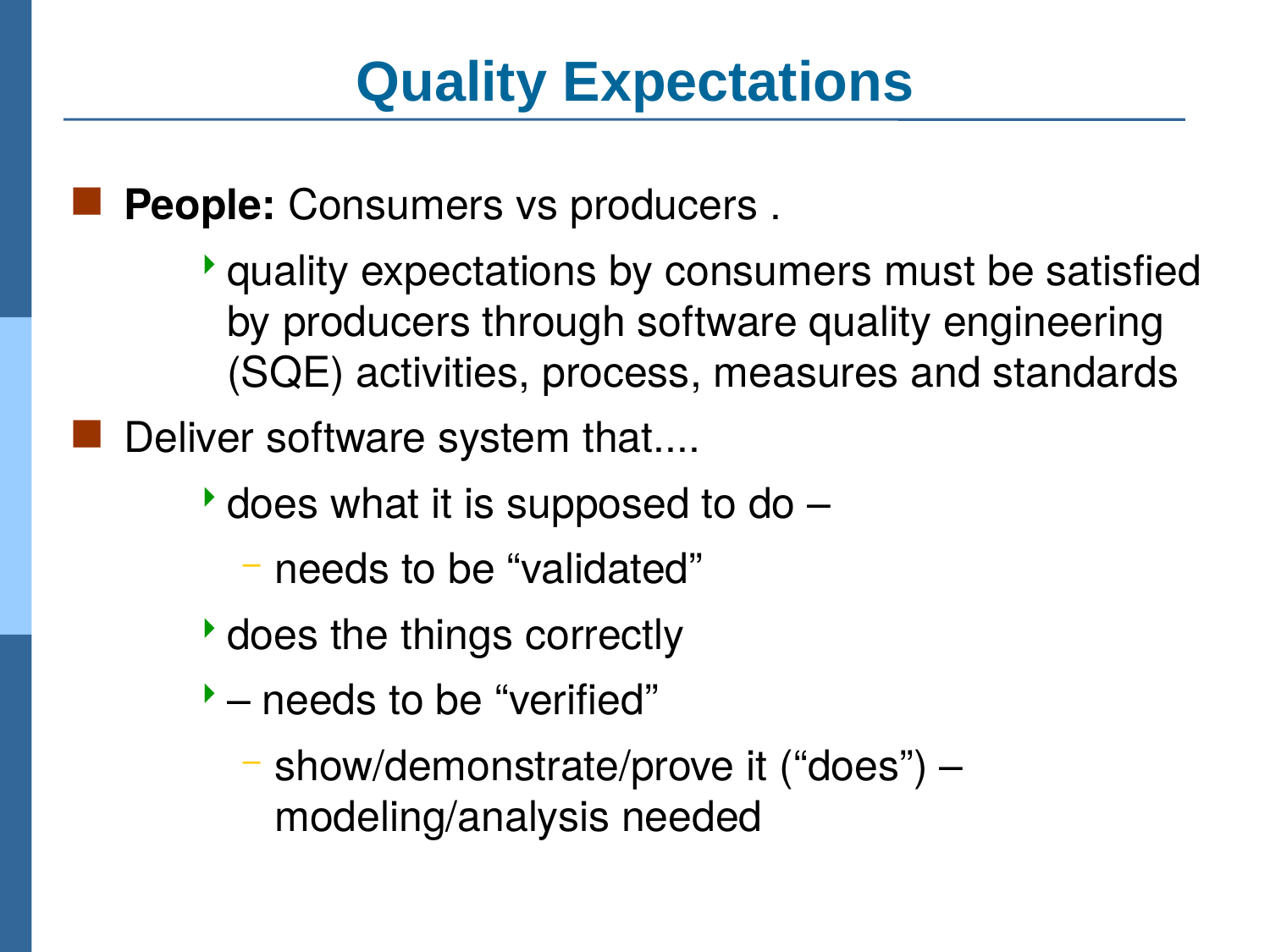

# Quality Expectations
People: Consumers vs producers .
quality expectations by consumers must be satisfied by producers through software quality engineering (SQE) activities, process, measures and standards
Deliver software system that....
does what it is supposed to do –
needs to be “validated”
does the things correctly
– needs to be “verified”
show/demonstrate/prove it (“does”) – modeling/analysis needed